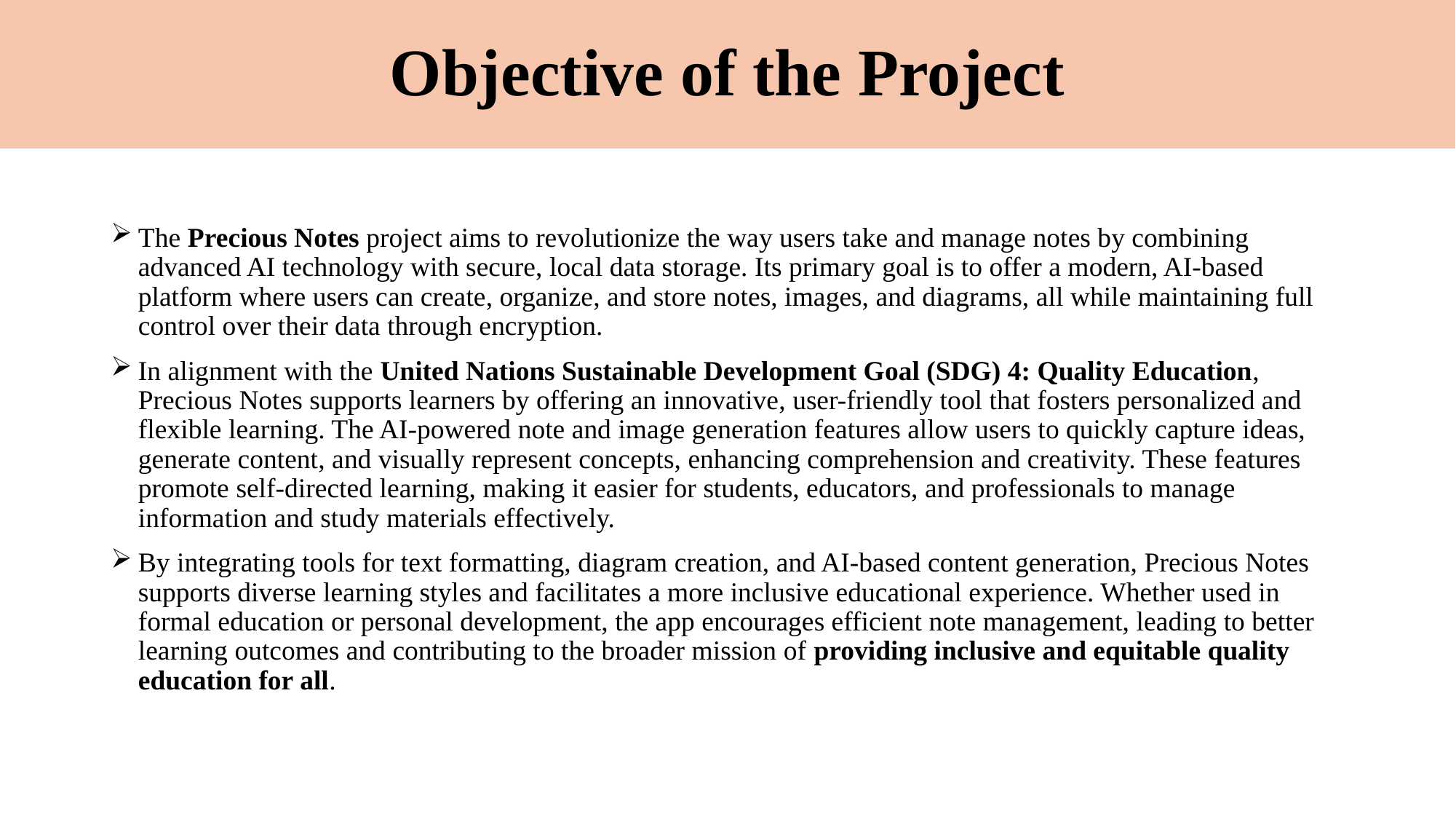

# Objective of the Project
The Precious Notes project aims to revolutionize the way users take and manage notes by combining advanced AI technology with secure, local data storage. Its primary goal is to offer a modern, AI-based platform where users can create, organize, and store notes, images, and diagrams, all while maintaining full control over their data through encryption.
In alignment with the United Nations Sustainable Development Goal (SDG) 4: Quality Education, Precious Notes supports learners by offering an innovative, user-friendly tool that fosters personalized and flexible learning. The AI-powered note and image generation features allow users to quickly capture ideas, generate content, and visually represent concepts, enhancing comprehension and creativity. These features promote self-directed learning, making it easier for students, educators, and professionals to manage information and study materials effectively.
By integrating tools for text formatting, diagram creation, and AI-based content generation, Precious Notes supports diverse learning styles and facilitates a more inclusive educational experience. Whether used in formal education or personal development, the app encourages efficient note management, leading to better learning outcomes and contributing to the broader mission of providing inclusive and equitable quality education for all.